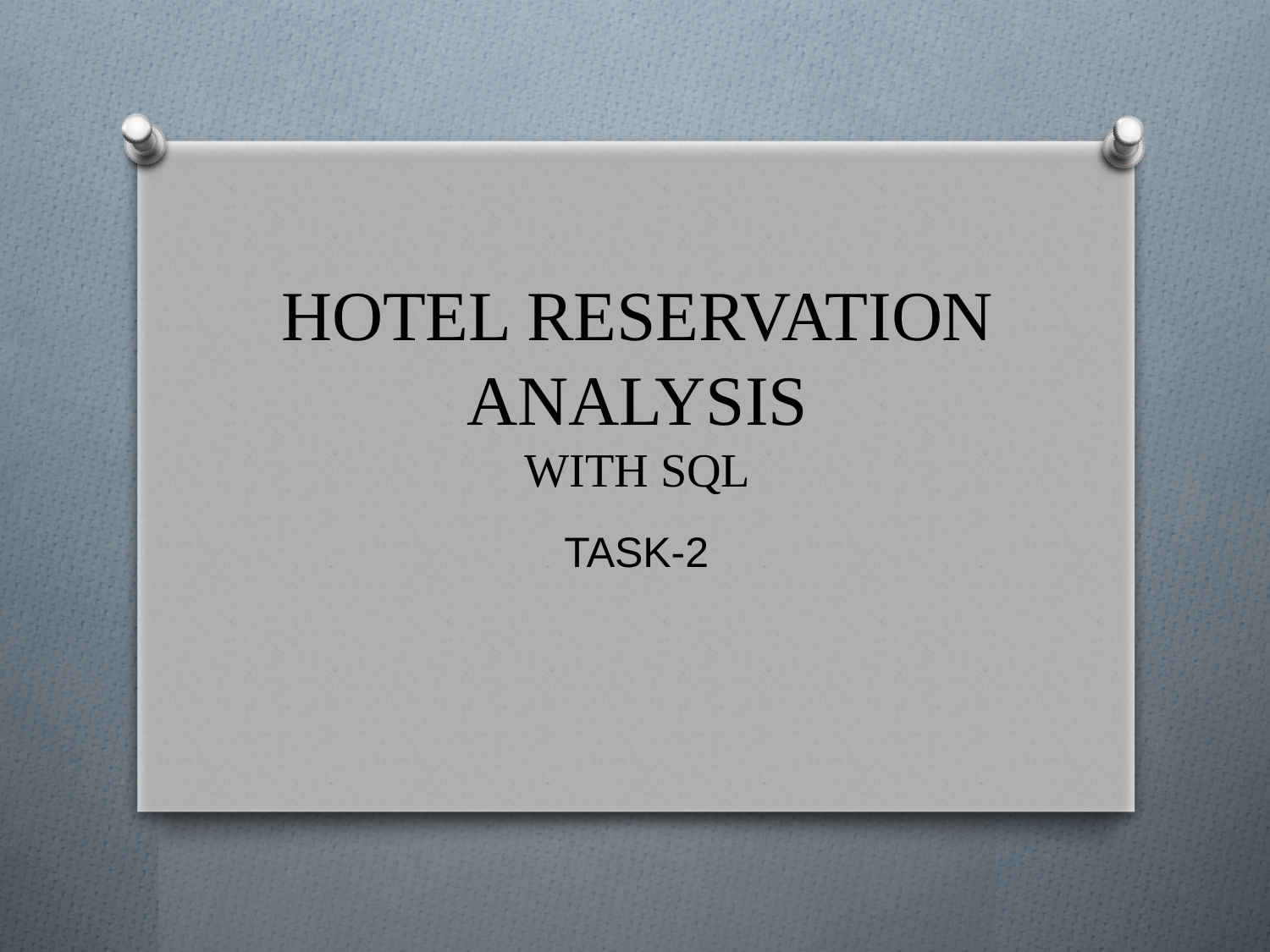

# HOTEL RESERVATION ANALYSIS WITH SQL
TASK-2